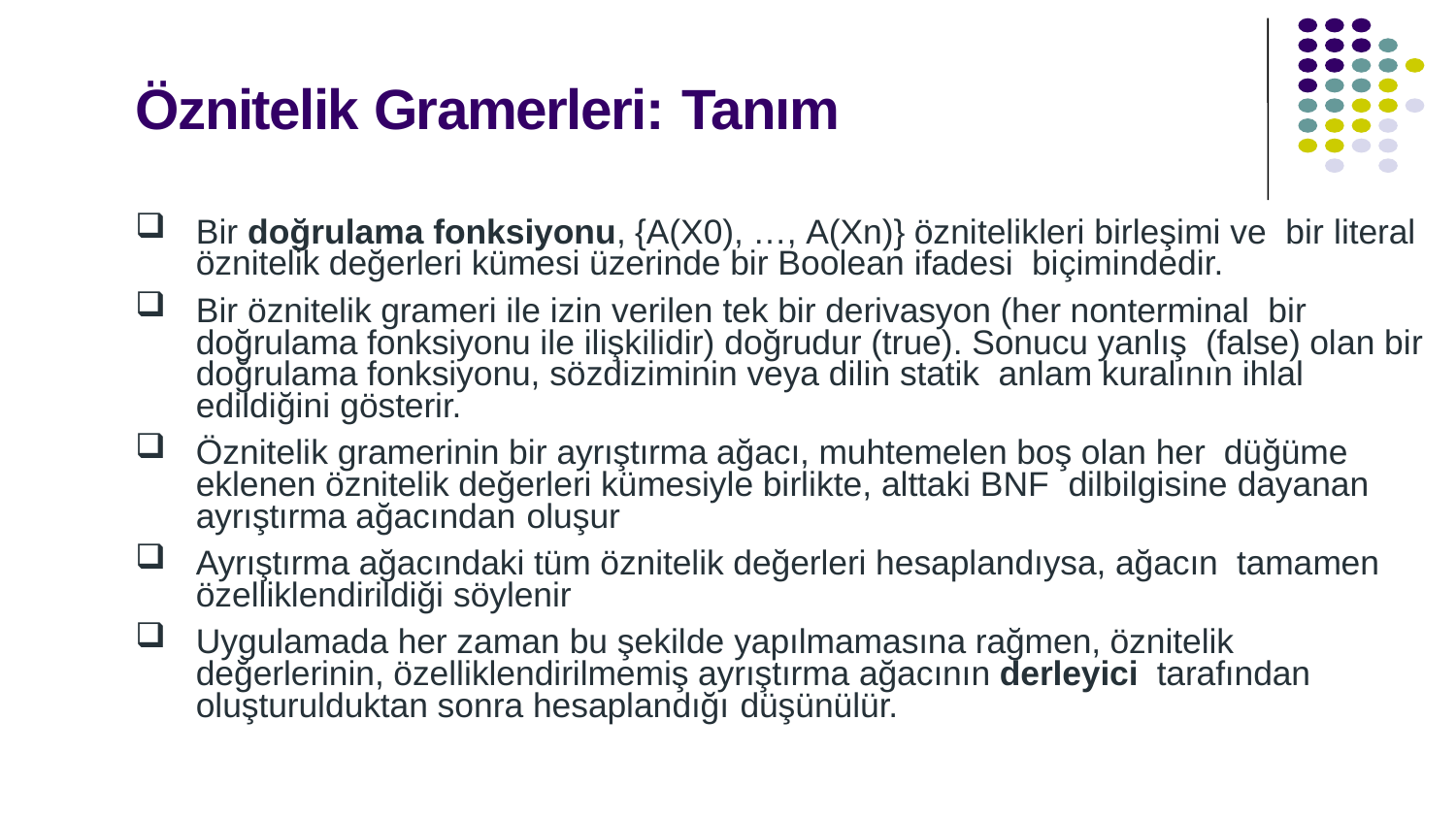

# Öznitelik Gramerleri: Tanım
Bir doğrulama fonksiyonu, {A(X0), …, A(Xn)} öznitelikleri birleşimi ve  bir literal öznitelik değerleri kümesi üzerinde bir Boolean ifadesi  biçimindedir.
Bir öznitelik grameri ile izin verilen tek bir derivasyon (her nonterminal  bir doğrulama fonksiyonu ile ilişkilidir) doğrudur (true). Sonucu yanlış  (false) olan bir doğrulama fonksiyonu, sözdiziminin veya dilin statik  anlam kuralının ihlal edildiğini gösterir.
Öznitelik gramerinin bir ayrıştırma ağacı, muhtemelen boş olan her  düğüme eklenen öznitelik değerleri kümesiyle birlikte, alttaki BNF  dilbilgisine dayanan ayrıştırma ağacından oluşur
Ayrıştırma ağacındaki tüm öznitelik değerleri hesaplandıysa, ağacın  tamamen özelliklendirildiği söylenir
Uygulamada her zaman bu şekilde yapılmamasına rağmen, öznitelik  değerlerinin, özelliklendirilmemiş ayrıştırma ağacının derleyici  tarafından oluşturulduktan sonra hesaplandığı düşünülür.